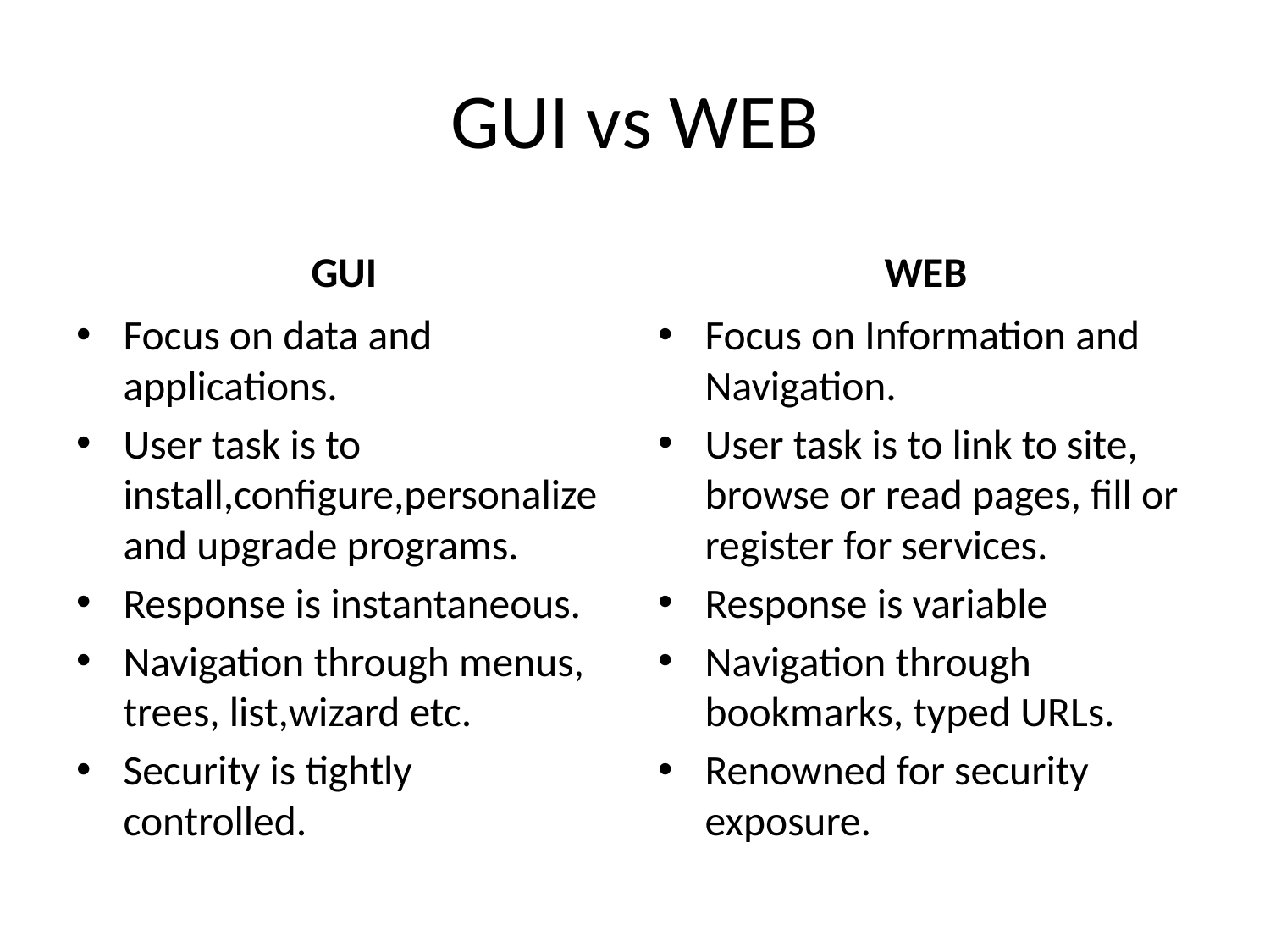

# GUI vs WEB
GUI
WEB
Focus on data and applications.
User task is to install,configure,personalize and upgrade programs.
Response is instantaneous.
Navigation through menus, trees, list,wizard etc.
Security is tightly  controlled.
Focus on Information and Navigation.
User task is to link to site, browse or read pages, fill or register for services.
Response is variable
Navigation through bookmarks, typed URLs.
Renowned for security exposure.